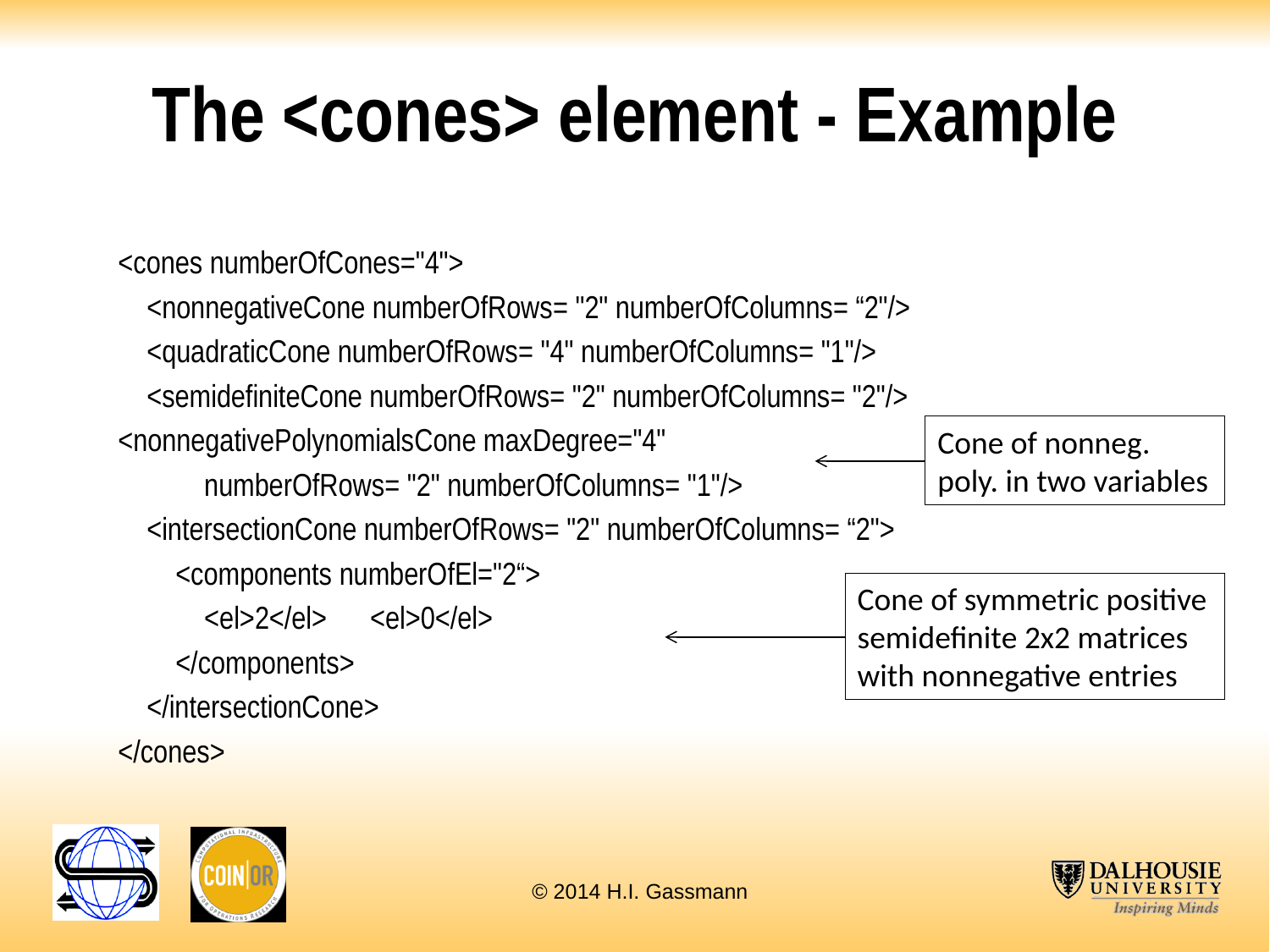

# The <cones> element - Example
<cones numberOfCones="4">
    <nonnegativeCone numberOfRows= "2" numberOfColumns= “2"/>
    <quadraticCone numberOfRows= "4" numberOfColumns= "1"/>
    <semidefiniteCone numberOfRows= "2" numberOfColumns= "2"/>
<nonnegativePolynomialsCone maxDegree="4"
            numberOfRows= "2" numberOfColumns= "1"/>
    <intersectionCone numberOfRows= "2" numberOfColumns= “2">
        <components numberOfEl="2“>
            <el>2</el>      <el>0</el>
        </components>
    </intersectionCone>
</cones>

Cone of nonneg. poly. in two variables
Cone of symmetric positive semidefinite 2x2 matrices with nonnegative entries